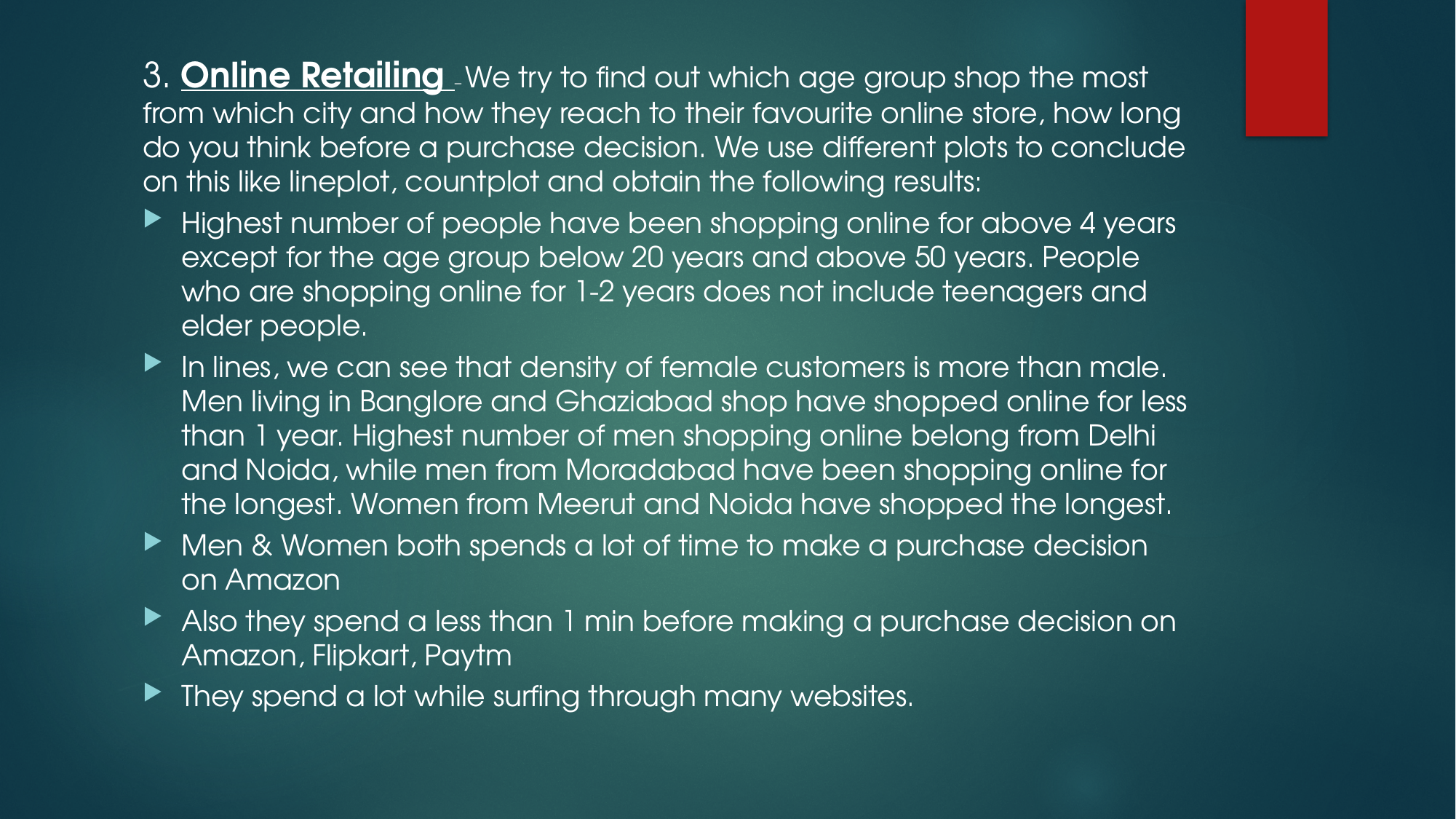

3. Online Retailing – We try to find out which age group shop the most from which city and how they reach to their favourite online store, how long do you think before a purchase decision. We use different plots to conclude on this like lineplot, countplot and obtain the following results:
Highest number of people have been shopping online for above 4 years except for the age group below 20 years and above 50 years. People who are shopping online for 1-2 years does not include teenagers and elder people.
In lines, we can see that density of female customers is more than male. Men living in Banglore and Ghaziabad shop have shopped online for less than 1 year. Highest number of men shopping online belong from Delhi and Noida, while men from Moradabad have been shopping online for the longest. Women from Meerut and Noida have shopped the longest.
Men & Women both spends a lot of time to make a purchase decision on Amazon
Also they spend a less than 1 min before making a purchase decision on Amazon, Flipkart, Paytm
They spend a lot while surfing through many websites.